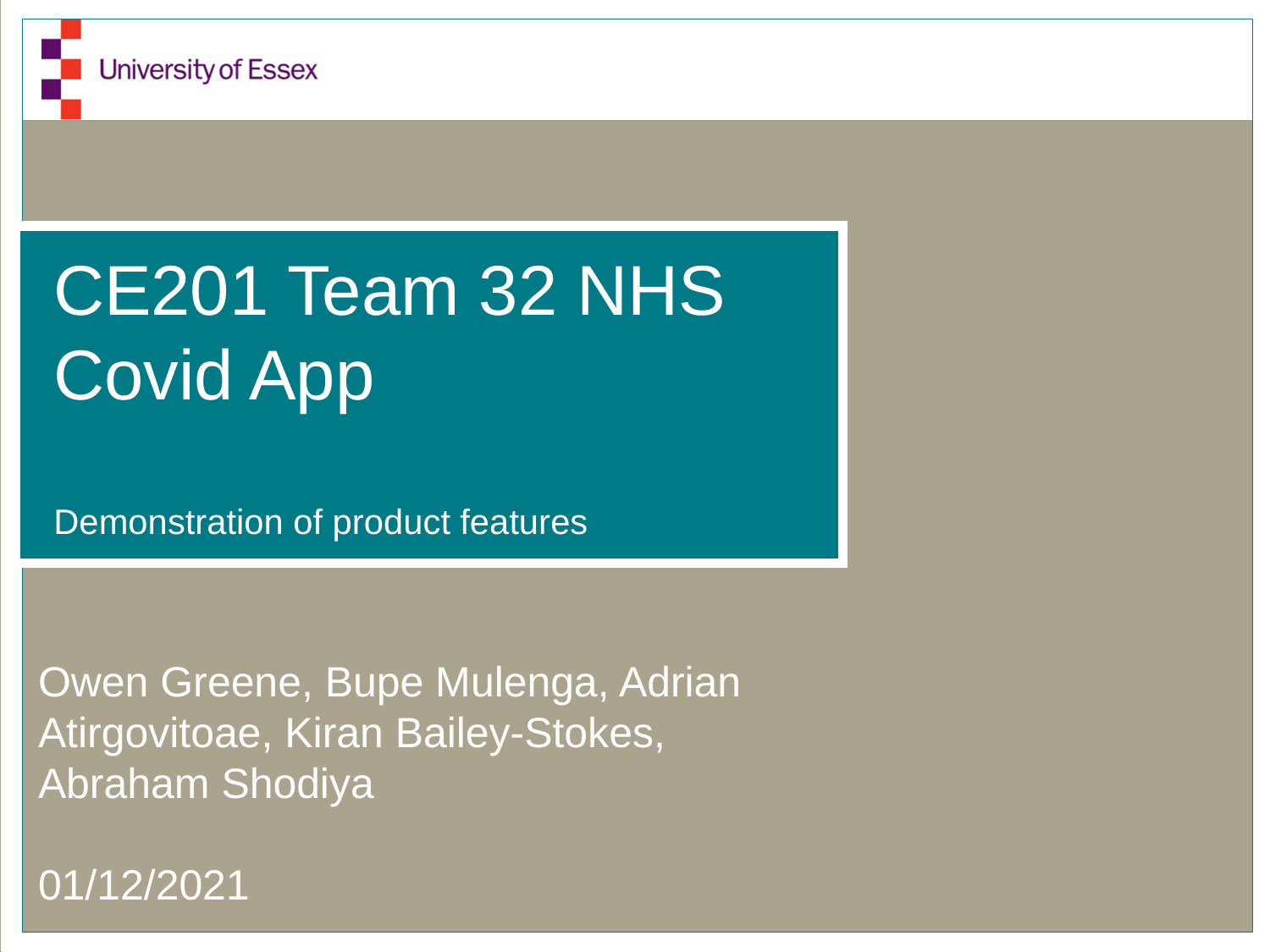

# CE201 Team 32 NHS Covid App Demonstration of product features
Owen Greene, Bupe Mulenga, Adrian Atirgovitoae, Kiran Bailey-Stokes, Abraham Shodiya

01/12/2021